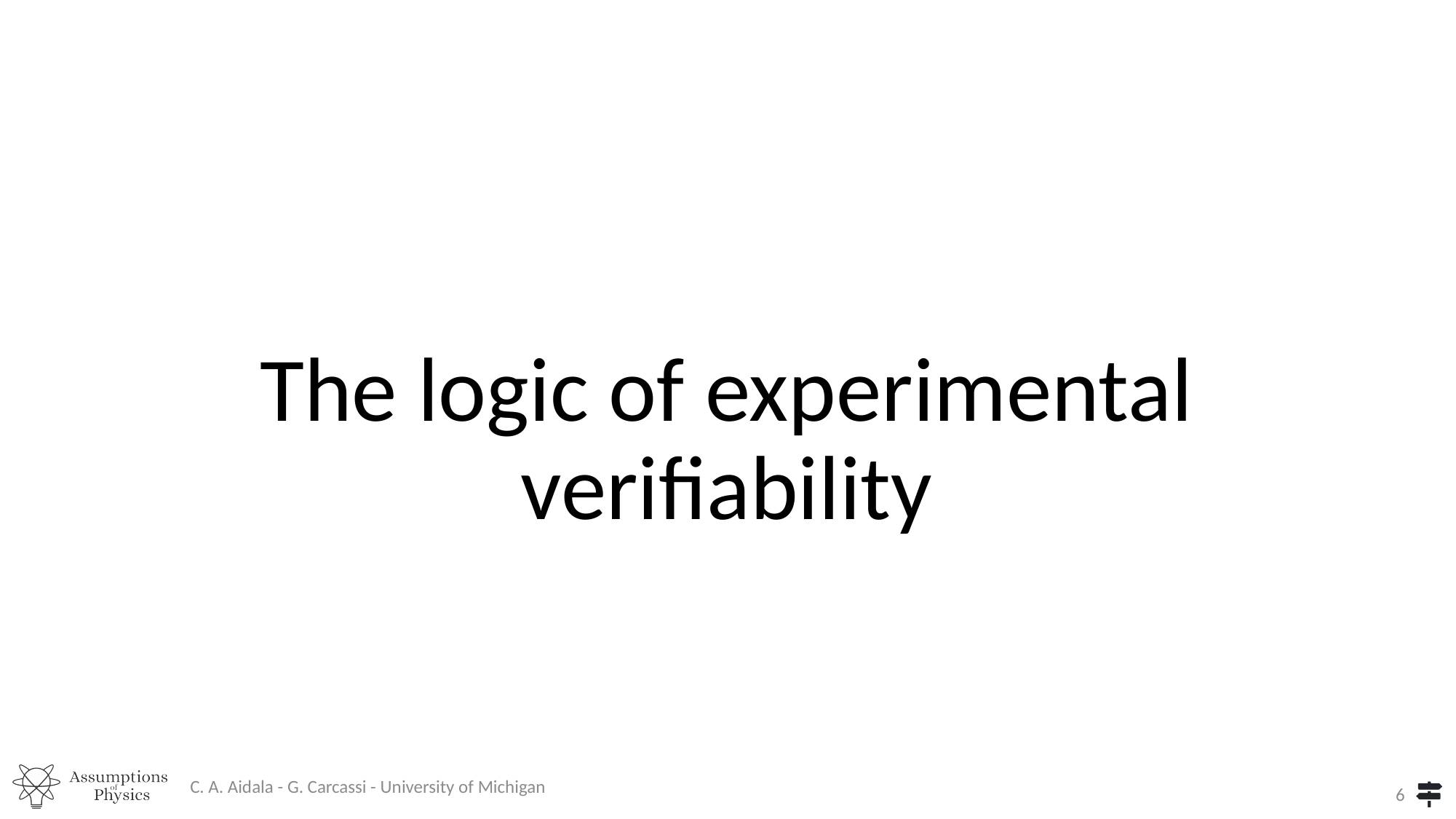

# The logic of experimental verifiability

C. A. Aidala - G. Carcassi - University of Michigan
6